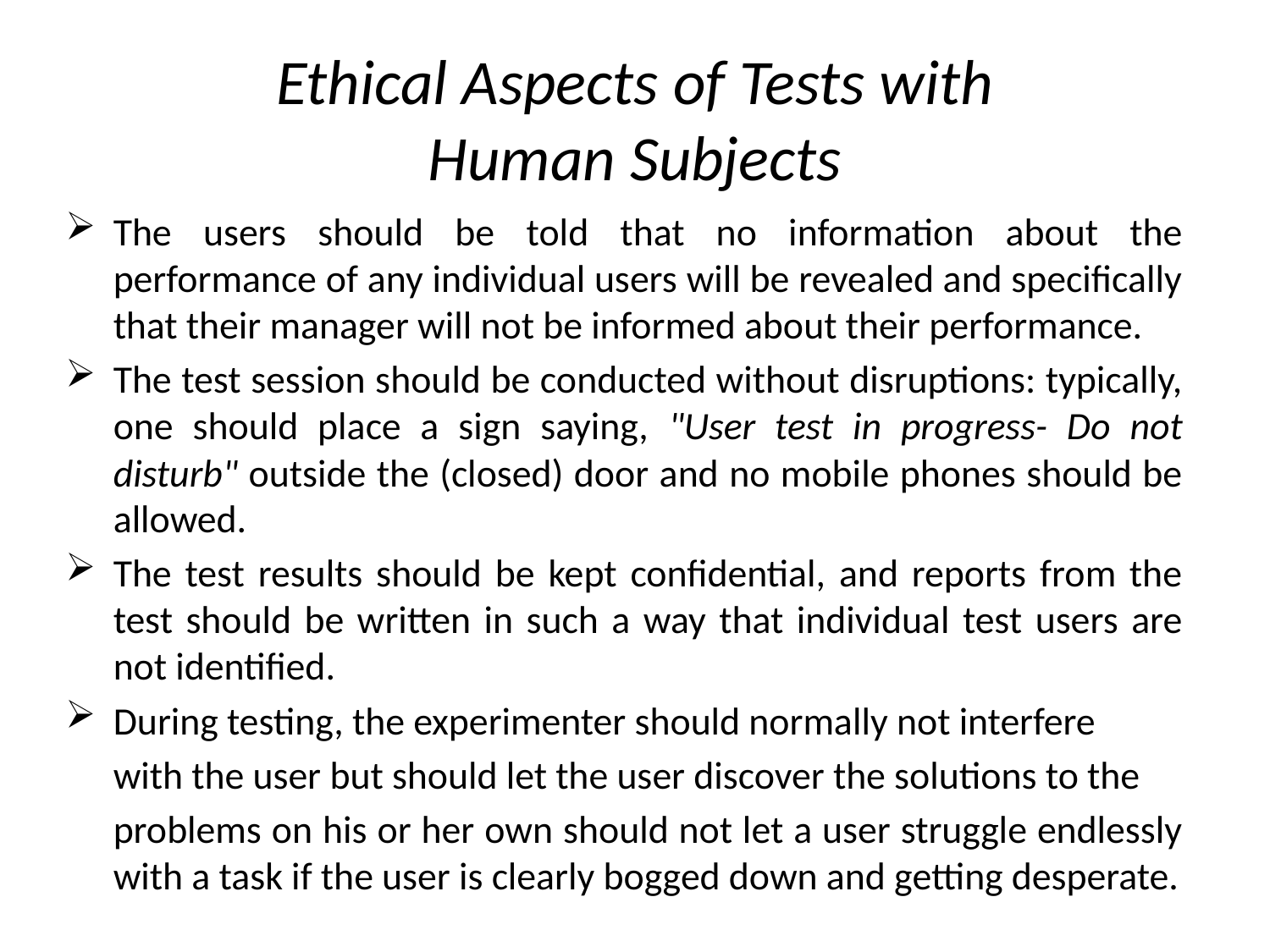

# Ethical Aspects of Tests with Human Subjects
The users should be told that no information about the performance of any individual users will be revealed and specifically that their manager will not be informed about their performance.
The test session should be conducted without disruptions: typically, one should place a sign saying, "User test in progress- Do not disturb" outside the (closed) door and no mobile phones should be allowed.
The test results should be kept confidential, and reports from the test should be written in such a way that individual test users are not identified.
During testing, the experimenter should normally not interfere
	with the user but should let the user discover the solutions to the
	problems on his or her own should not let a user struggle endlessly with a task if the user is clearly bogged down and getting desperate.